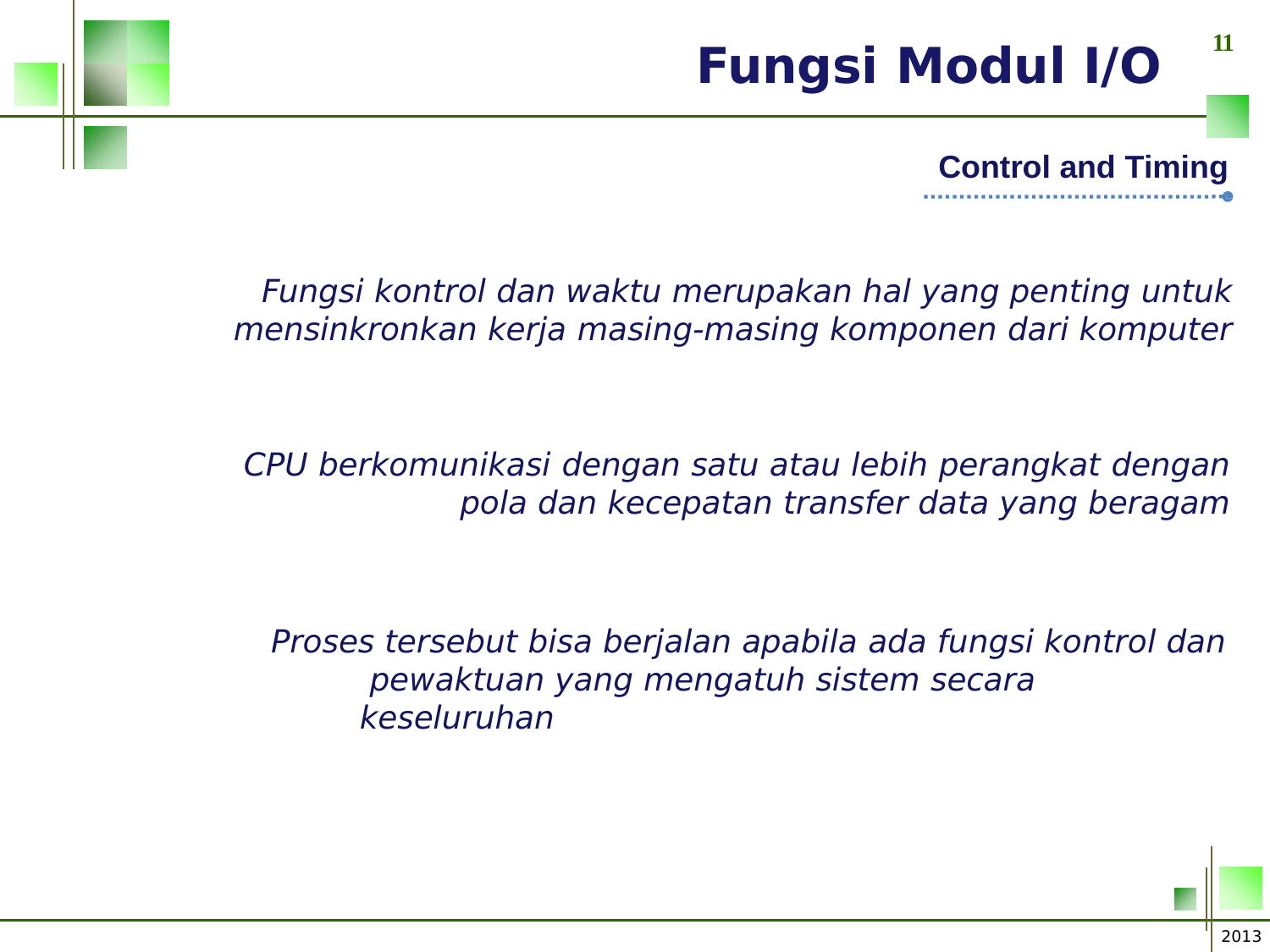

11
# Fungsi Modul I/O
Control and Timing

Fungsi kontrol dan waktu merupakan hal yang penting untuk
mensinkronkan kerja masing-masing komponen dari komputer

CPU berkomunikasi dengan satu atau lebih perangkat dengan
pola dan kecepatan transfer data yang beragam
Proses tersebut bisa berjalan apabila ada fungsi kontrol dan  pewaktuan yang mengatuh sistem secara keseluruhan
2013